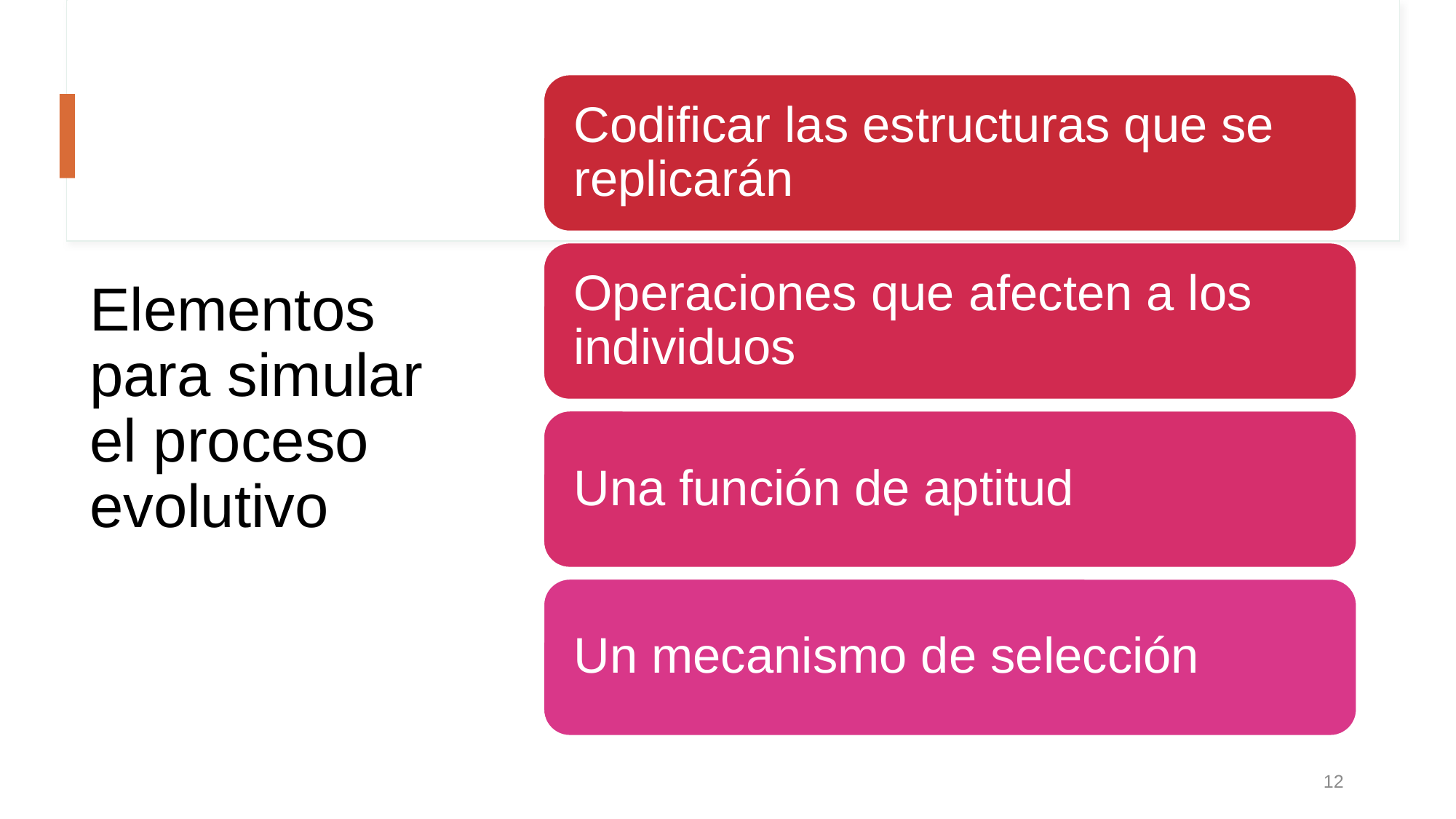

Codificar las estructuras que se replicarán
Operaciones que afecten a los individuos
Una función de aptitud
Un mecanismo de selección
# Elementos para simular el proceso evolutivo
12